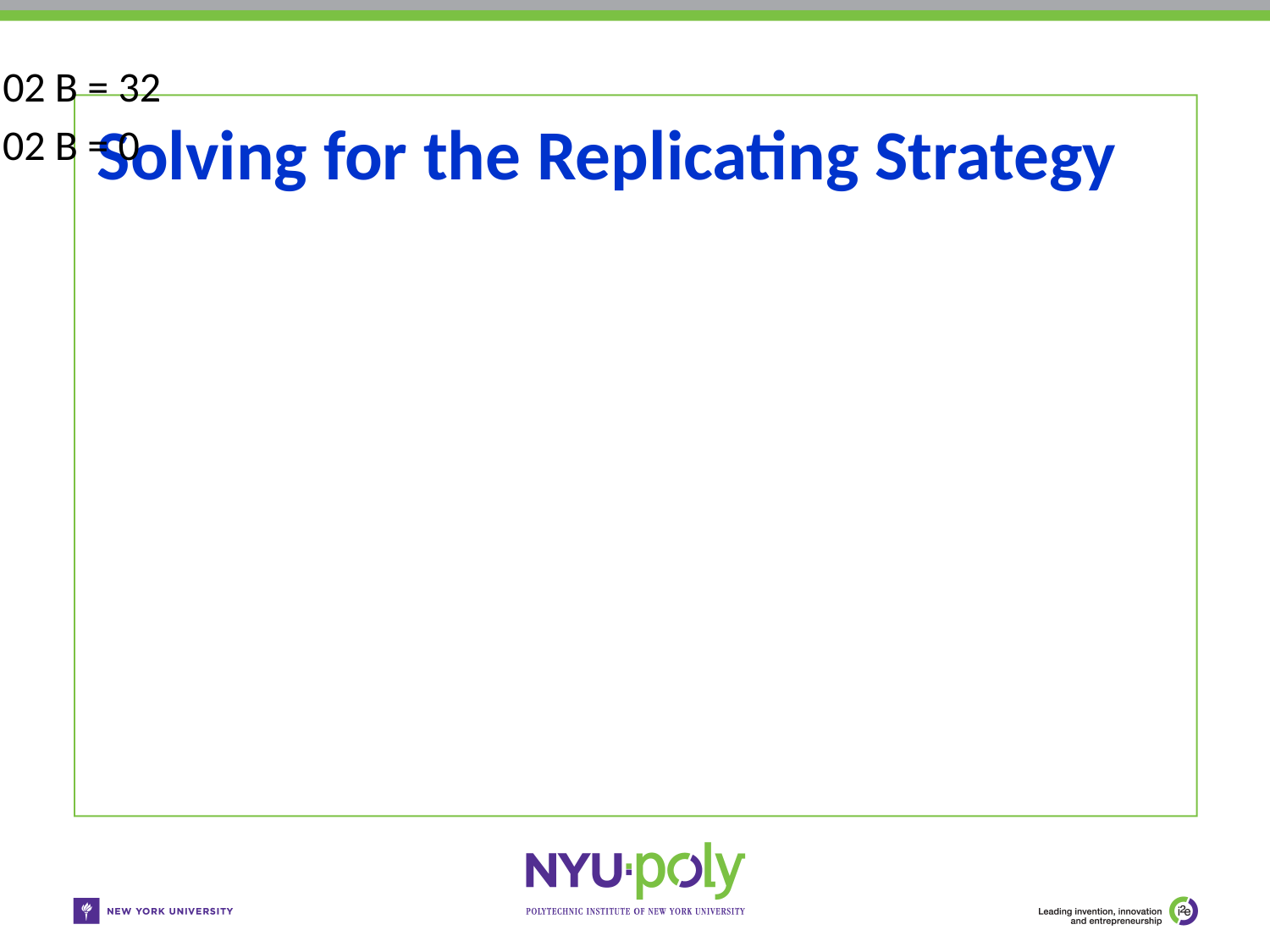

# Solving for the Replicating Strategy
The call option is equivalent to a levered position in the stock (i.e., a position in the stock financed by borrowing).
137 H - 1.02 B = 32
73 H - 1.02 B = 0
   H (delta) = ½ = (C+ - C-)/(S+ - S-)
       B = (S+ H - C+ )/(1+ rF) = 35.78

Note: the value is (apparently) independent of probabilities and preferences!